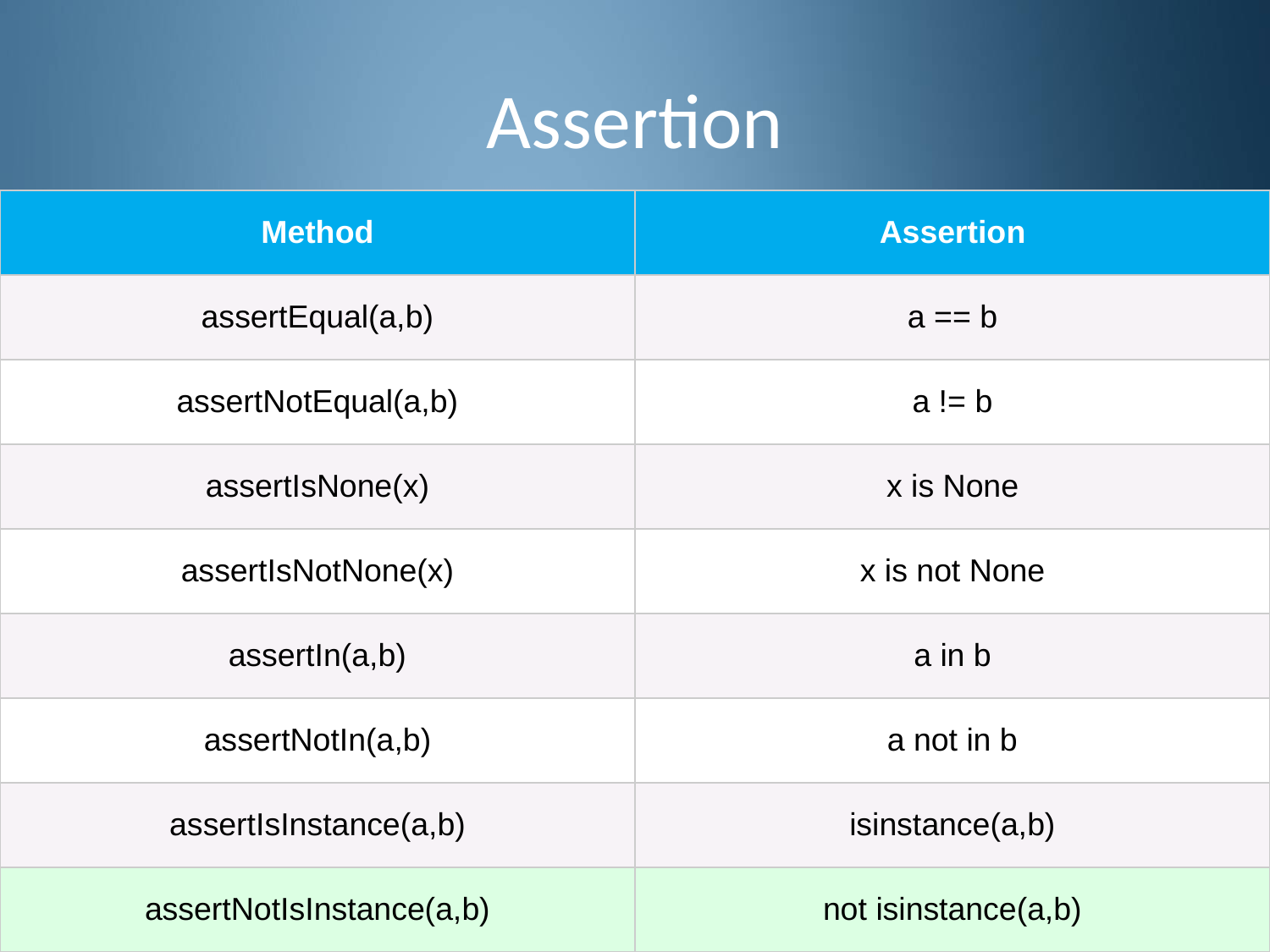

# Assertion
| Method | Assertion |
| --- | --- |
| assertEqual(a,b) | a == b |
| assertNotEqual(a,b) | a != b |
| assertIsNone(x) | x is None |
| assertIsNotNone(x) | x is not None |
| assertIn(a,b) | a in b |
| assertNotIn(a,b) | a not in b |
| assertIsInstance(a,b) | isinstance(a,b) |
| assertNotIsInstance(a,b) | not isinstance(a,b) |